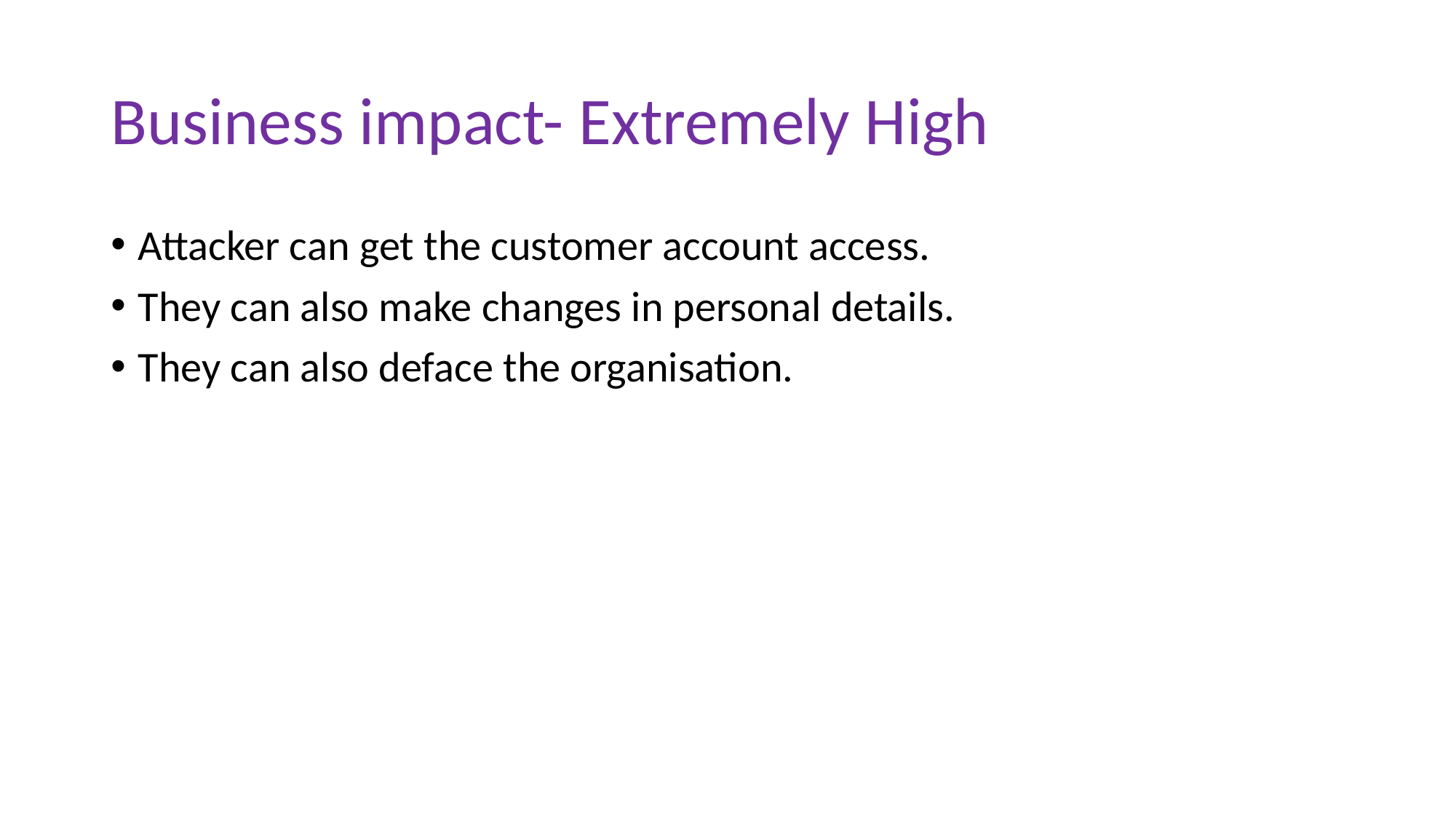

# Business impact- Extremely High
Attacker can get the customer account access.
They can also make changes in personal details.
They can also deface the organisation.